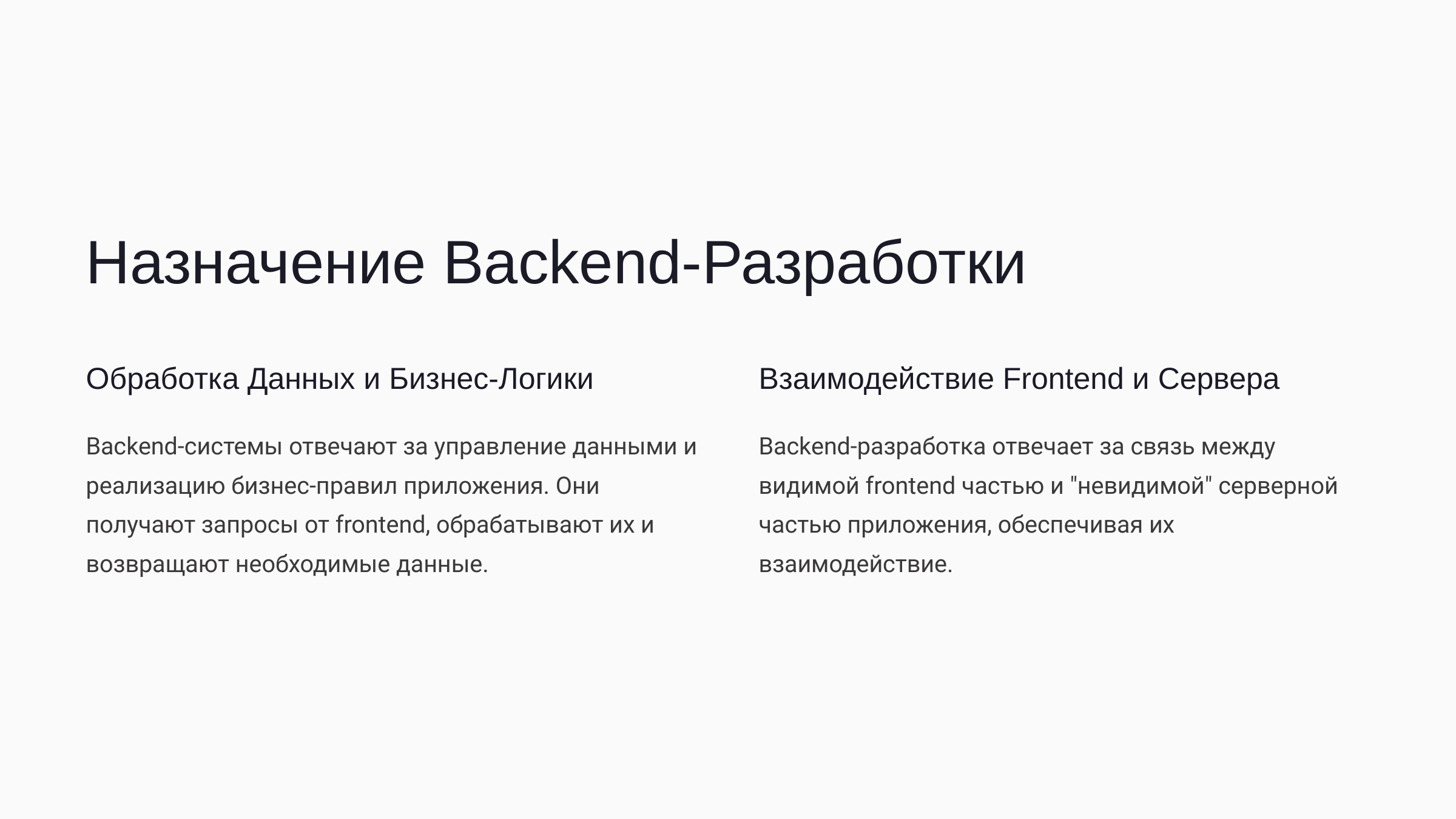

Назначение Backend-Разработки
Обработка Данных и Бизнес-Логики
Взаимодействие Frontend и Сервера
Backend-системы отвечают за управление данными и реализацию бизнес-правил приложения. Они получают запросы от frontend, обрабатывают их и возвращают необходимые данные.
Backend-разработка отвечает за связь между видимой frontend частью и "невидимой" серверной частью приложения, обеспечивая их взаимодействие.